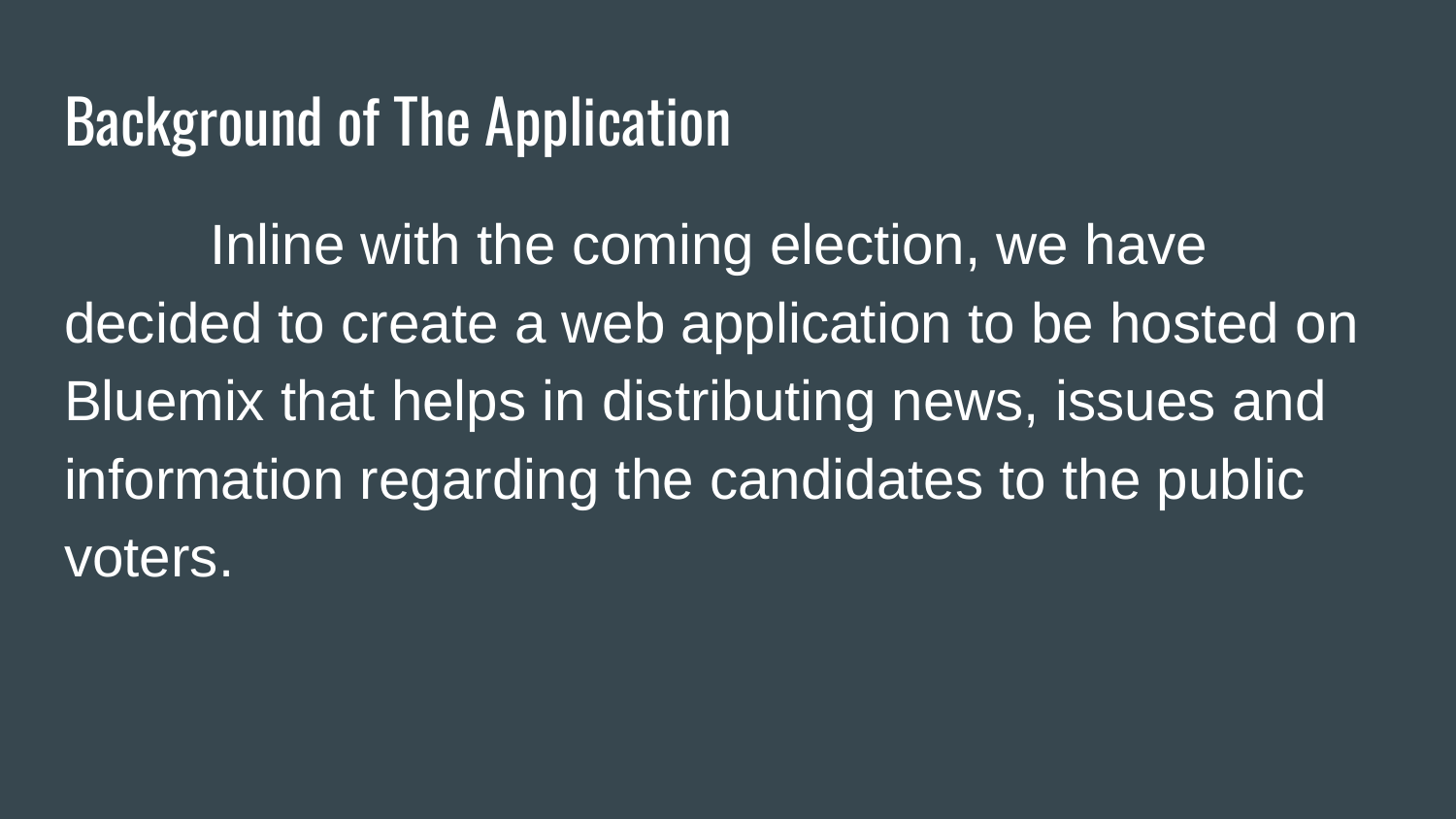

# Background of The Application
	Inline with the coming election, we have decided to create a web application to be hosted on Bluemix that helps in distributing news, issues and information regarding the candidates to the public voters.